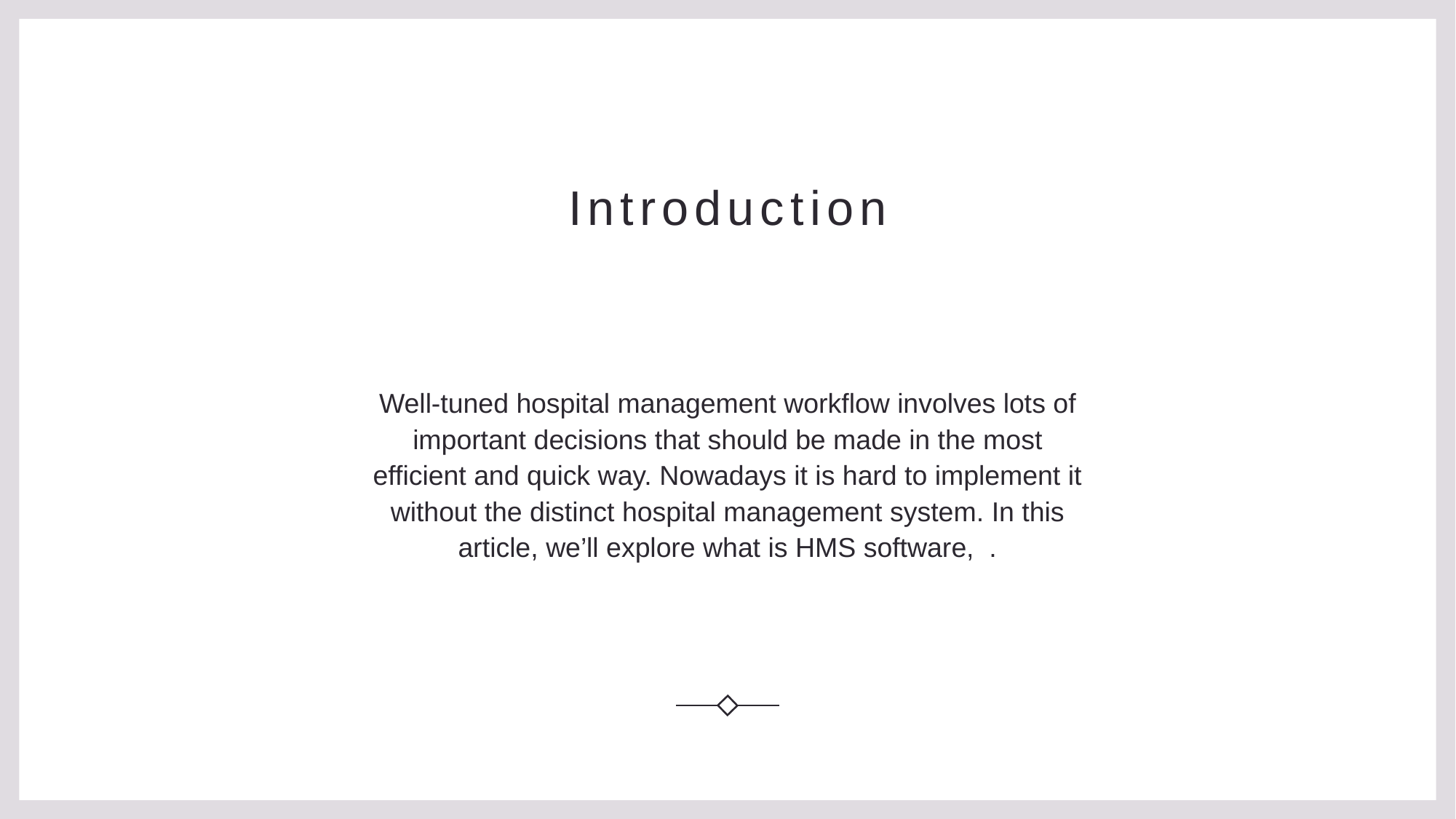

# Introduction
Well-tuned hospital management workflow involves lots of important decisions that should be made in the most efficient and quick way. Nowadays it is hard to implement it without the distinct hospital management system. In this article, we’ll explore what is HMS software,  .